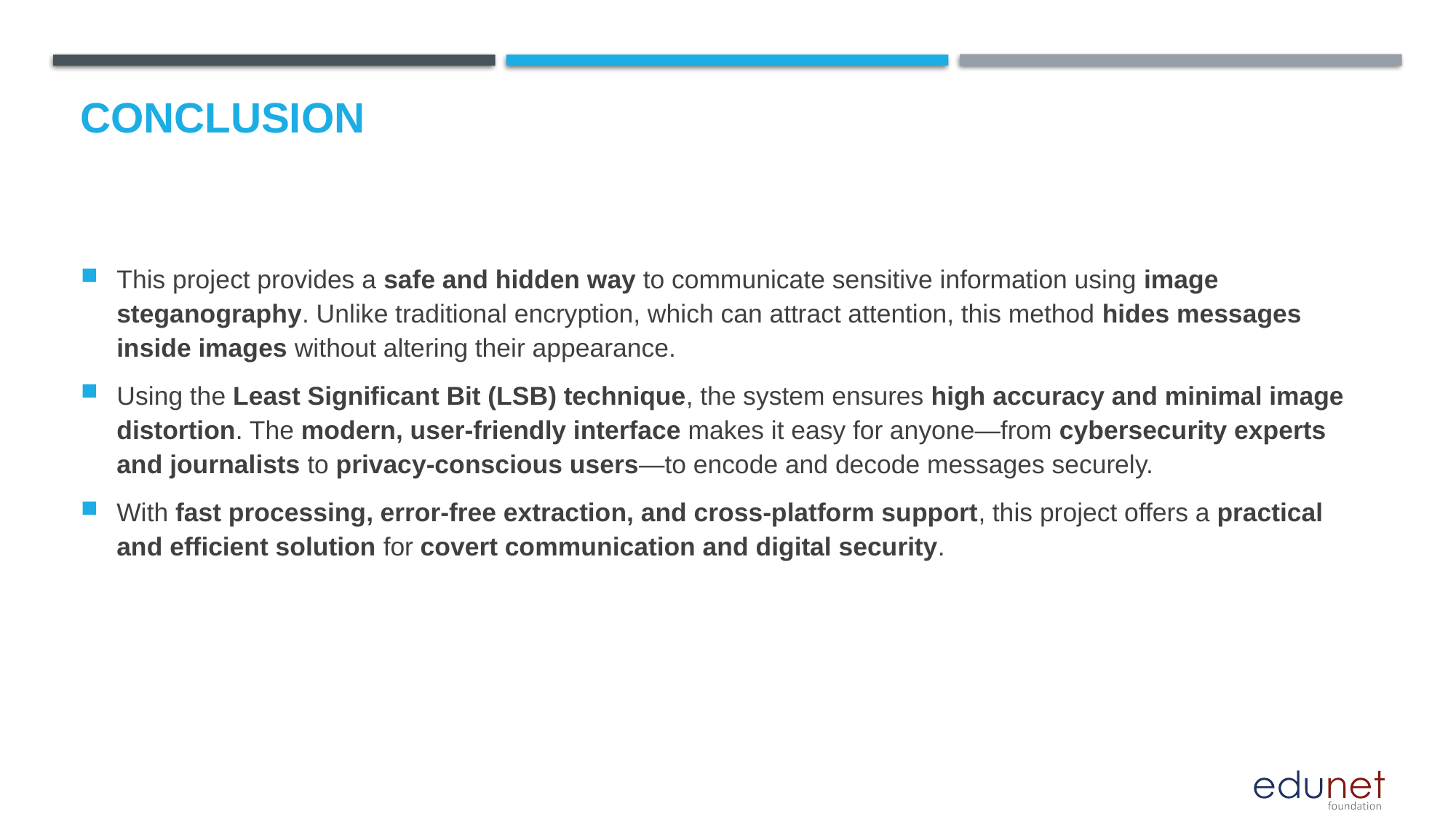

# Conclusion
This project provides a safe and hidden way to communicate sensitive information using image steganography. Unlike traditional encryption, which can attract attention, this method hides messages inside images without altering their appearance.
Using the Least Significant Bit (LSB) technique, the system ensures high accuracy and minimal image distortion. The modern, user-friendly interface makes it easy for anyone—from cybersecurity experts and journalists to privacy-conscious users—to encode and decode messages securely.
With fast processing, error-free extraction, and cross-platform support, this project offers a practical and efficient solution for covert communication and digital security.